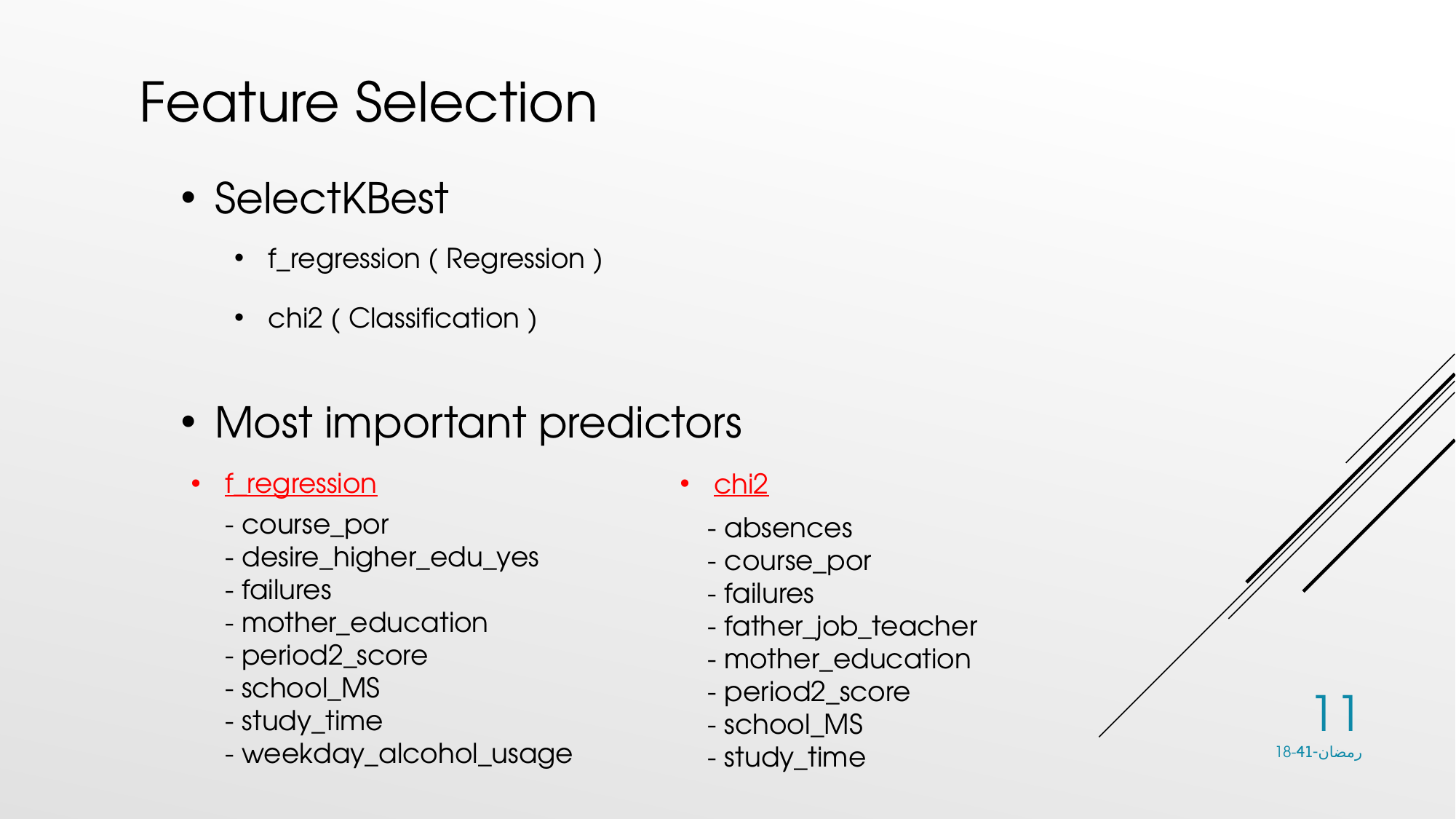

Feature Selection
SelectKBest
f_regression ( Regression )
chi2 ( Classification )
Most important predictors
f_regression
chi2
- course_por
- desire_higher_edu_yes
- failures
- mother_education
- period2_score
- school_MS
- study_time
- weekday_alcohol_usage
- absences
- course_por
- failures
- father_job_teacher
- mother_education
- period2_score
- school_MS
- study_time
11
18-رمضان-41